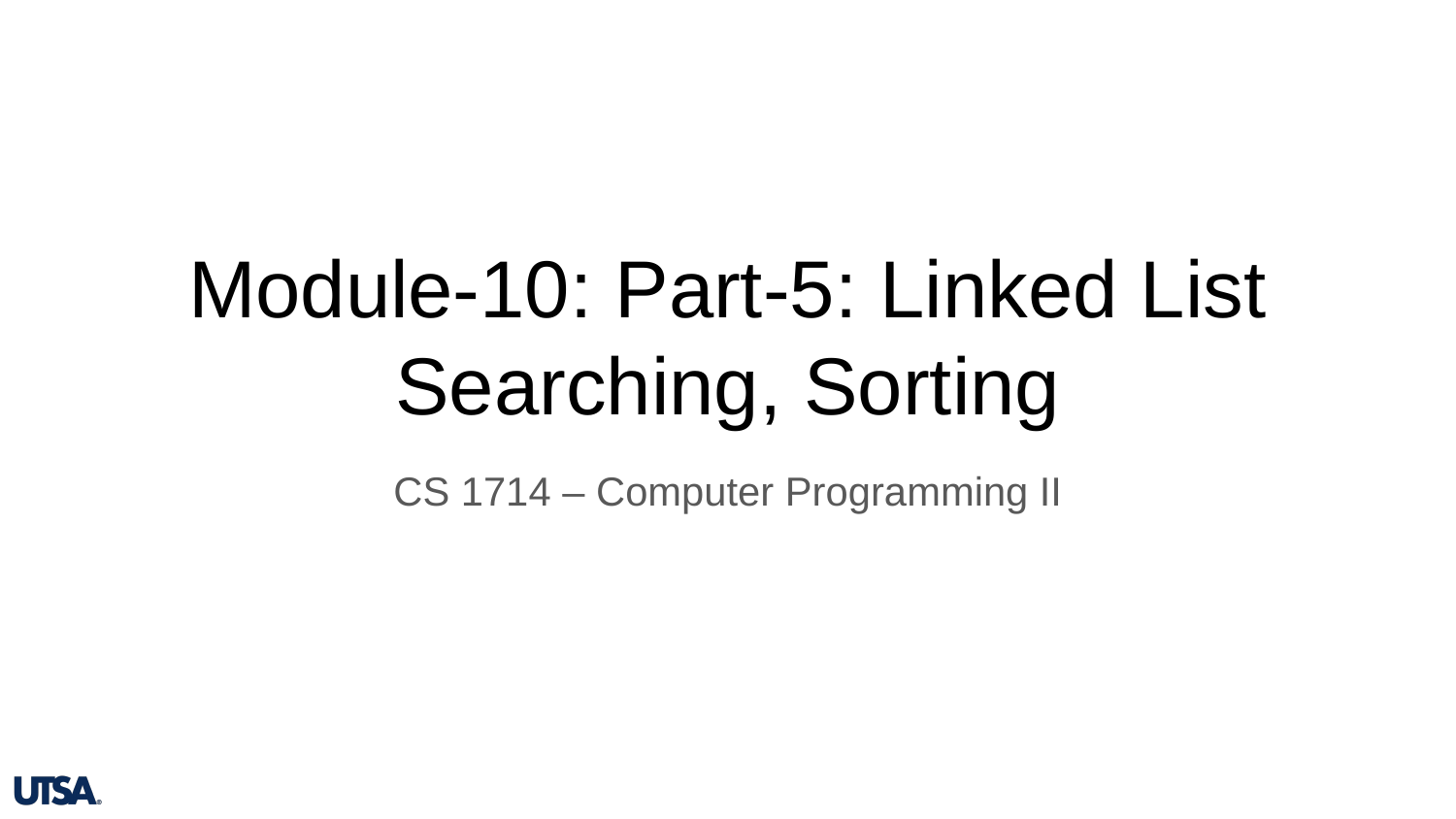

# Module-10: Part-5: Linked List Searching, Sorting
CS 1714 – Computer Programming II